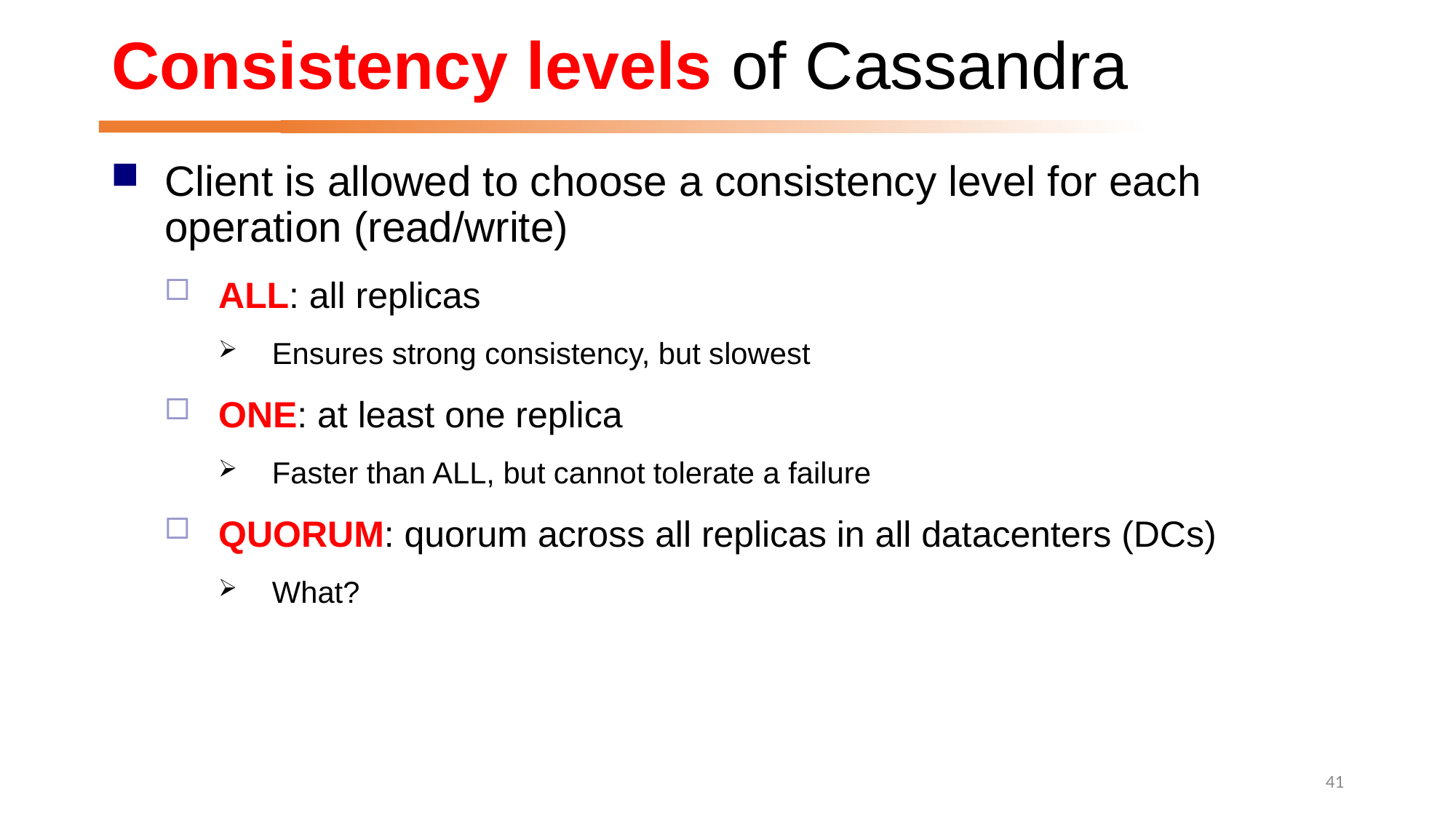

# Consistency levels of Cassandra
Client is allowed to choose a consistency level for each operation (read/write)
ALL: all replicas
Ensures strong consistency, but slowest
ONE: at least one replica
Faster than ALL, but cannot tolerate a failure
QUORUM: quorum across all replicas in all datacenters (DCs)
What?

41